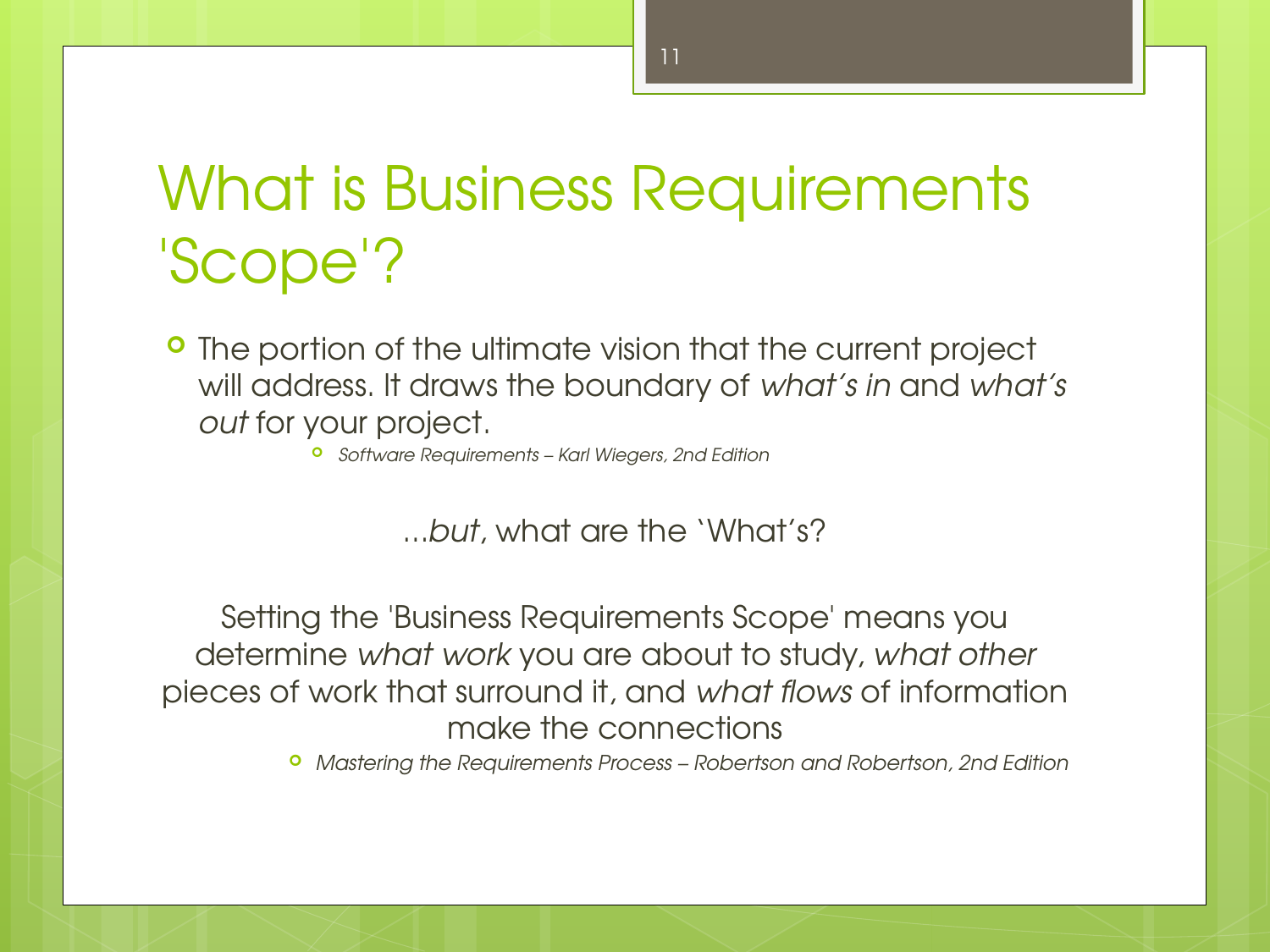

11
# What is Business Requirements 'Scope'?
The portion of the ultimate vision that the current project will address. It draws the boundary of what’s in and what’s out for your project.
Software Requirements – Karl Wiegers, 2nd Edition

…but, what are the ‘What’s?

Setting the 'Business Requirements Scope' means you determine what work you are about to study, what other pieces of work that surround it, and what flows of information make the connections
Mastering the Requirements Process – Robertson and Robertson, 2nd Edition